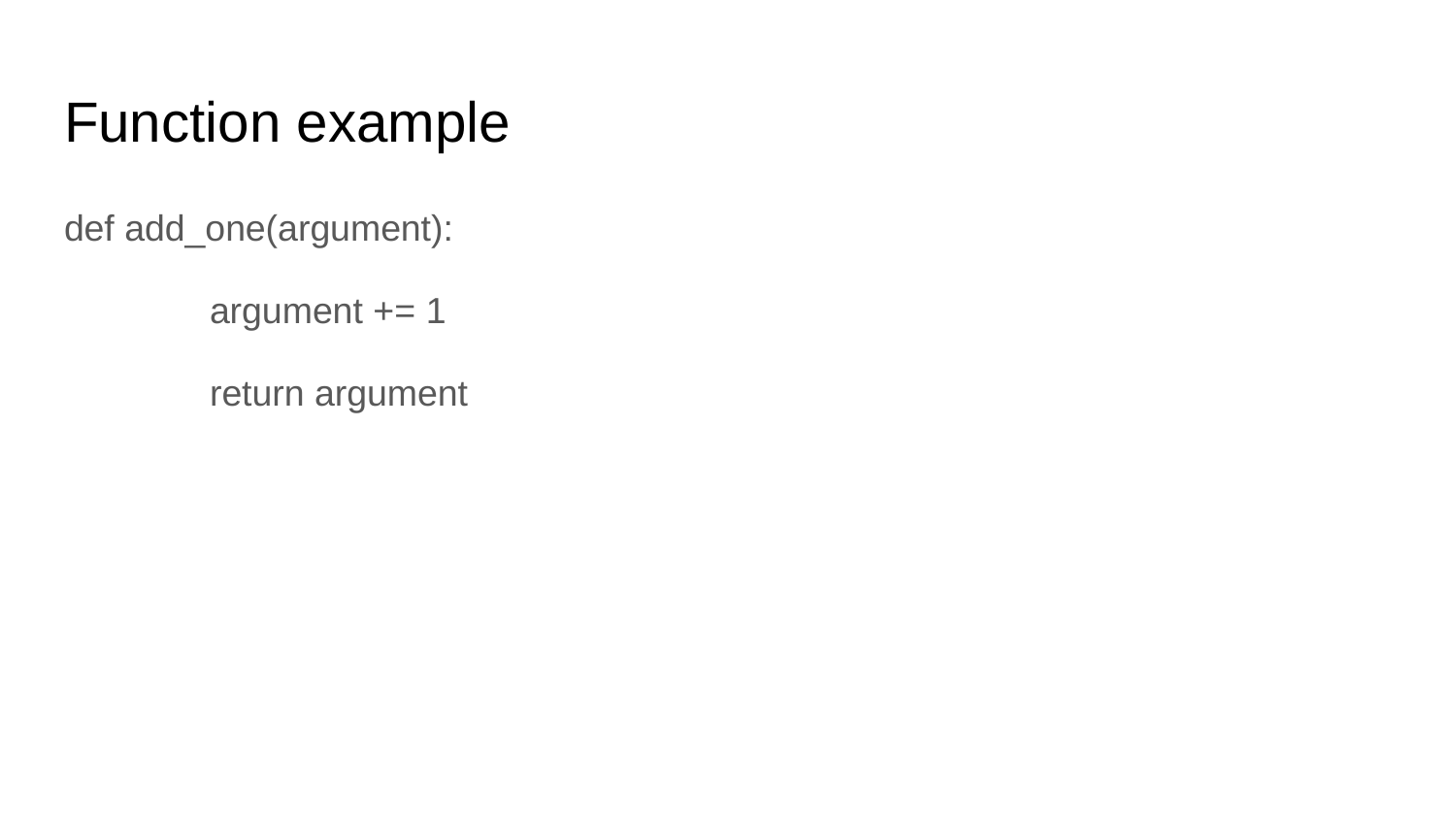

# Function example
def add_one(argument):
	argument += 1
	return argument